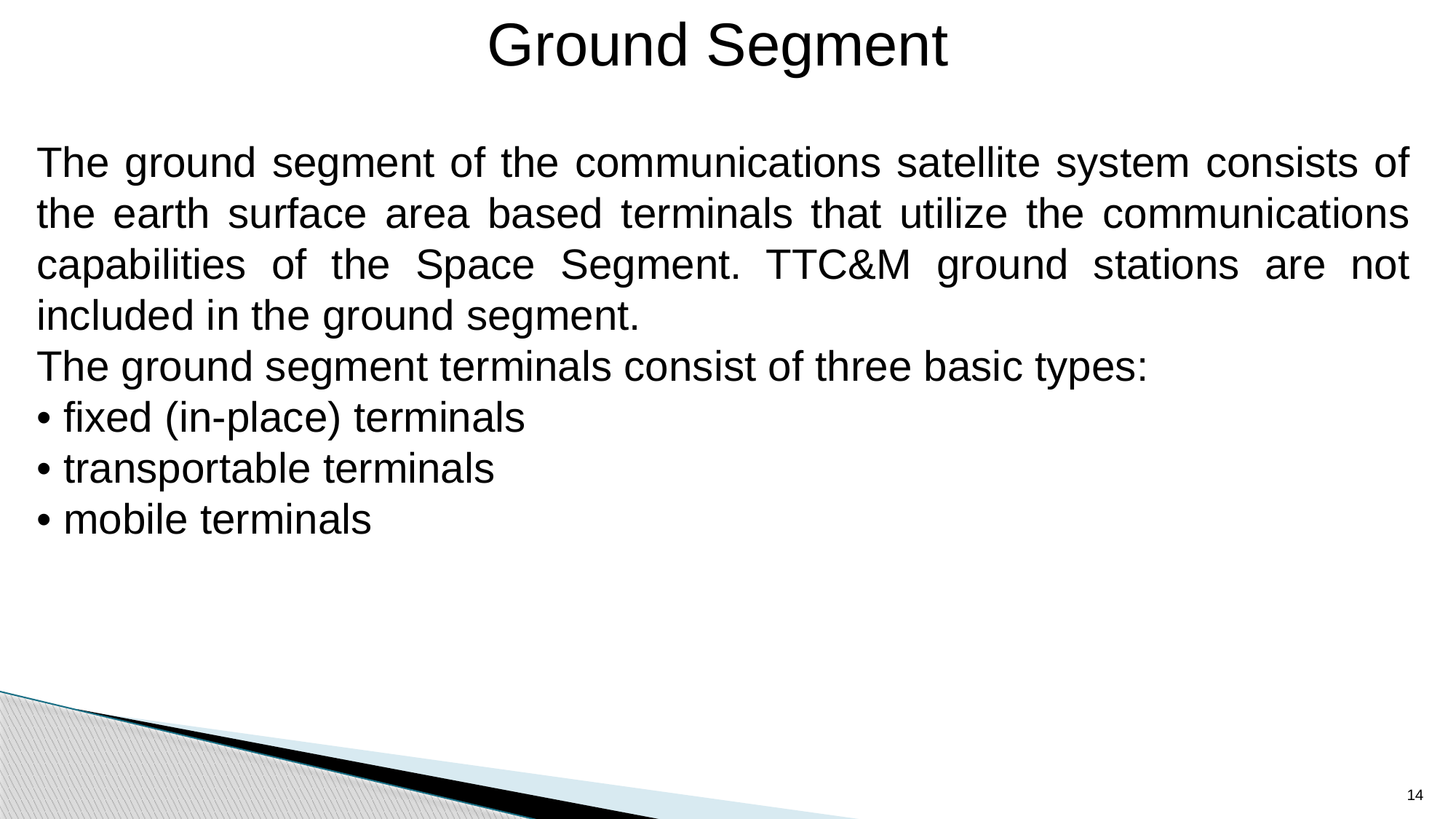

Ground Segment
The ground segment of the communications satellite system consists of the earth surface area based terminals that utilize the communications capabilities of the Space Segment. TTC&M ground stations are not included in the ground segment.
The ground segment terminals consist of three basic types:
• fixed (in-place) terminals
• transportable terminals
• mobile terminals

14